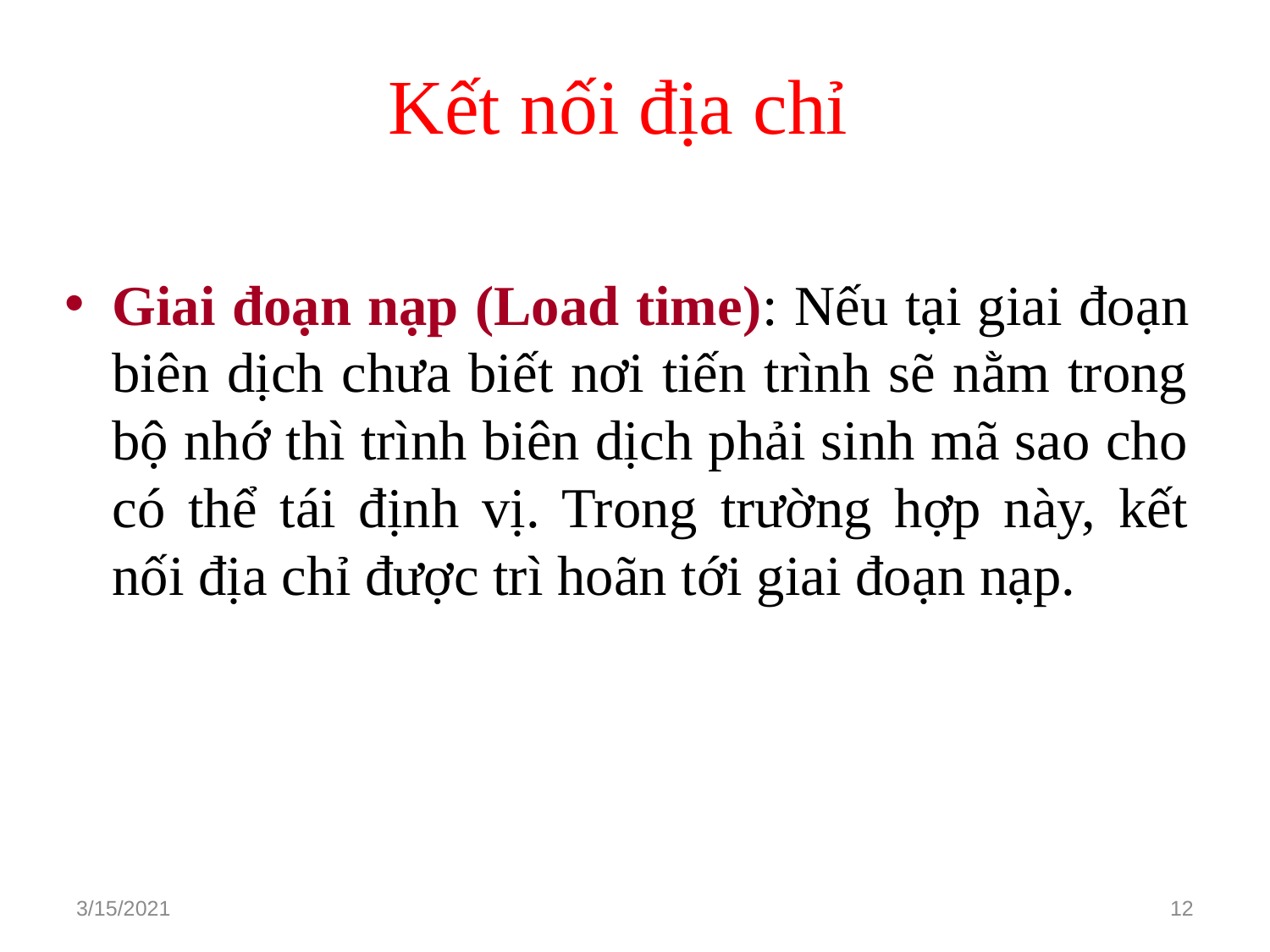

# Kết nối địa chỉ
Giai đoạn nạp (Load time): Nếu tại giai đoạn biên dịch chưa biết nơi tiến trình sẽ nằm trong bộ nhớ thì trình biên dịch phải sinh mã sao cho có thể tái định vị. Trong trường hợp này, kết nối địa chỉ được trì hoãn tới giai đoạn nạp.
3/15/2021
12